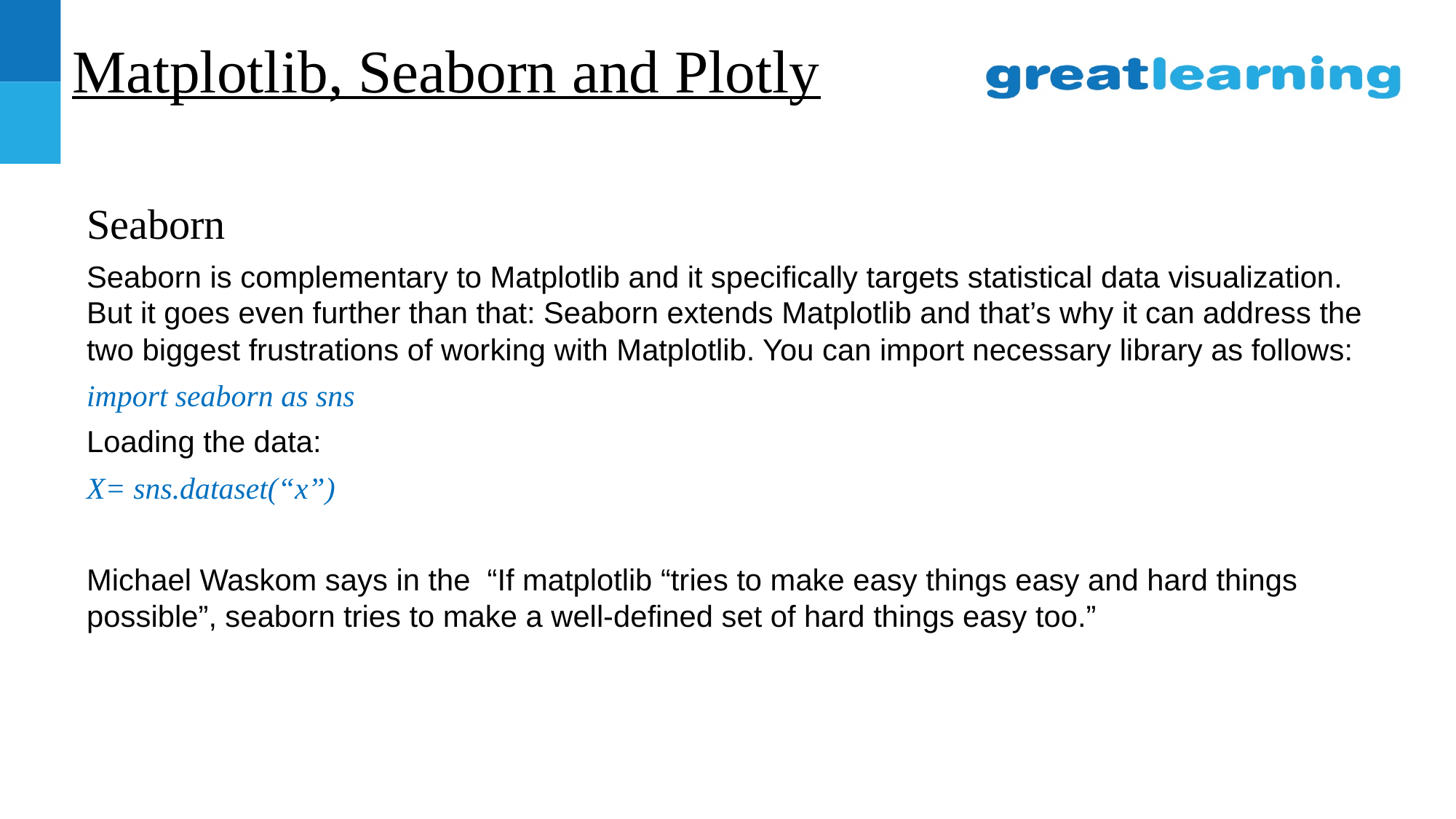

# Matplotlib, Seaborn and Plotly
Seaborn
Seaborn is complementary to Matplotlib and it specifically targets statistical data visualization. But it goes even further than that: Seaborn extends Matplotlib and that’s why it can address the two biggest frustrations of working with Matplotlib. You can import necessary library as follows:
import seaborn as sns
Loading the data:
X= sns.dataset(“x”)

Michael Waskom says in the  “If matplotlib “tries to make easy things easy and hard things possible”, seaborn tries to make a well-defined set of hard things easy too.”